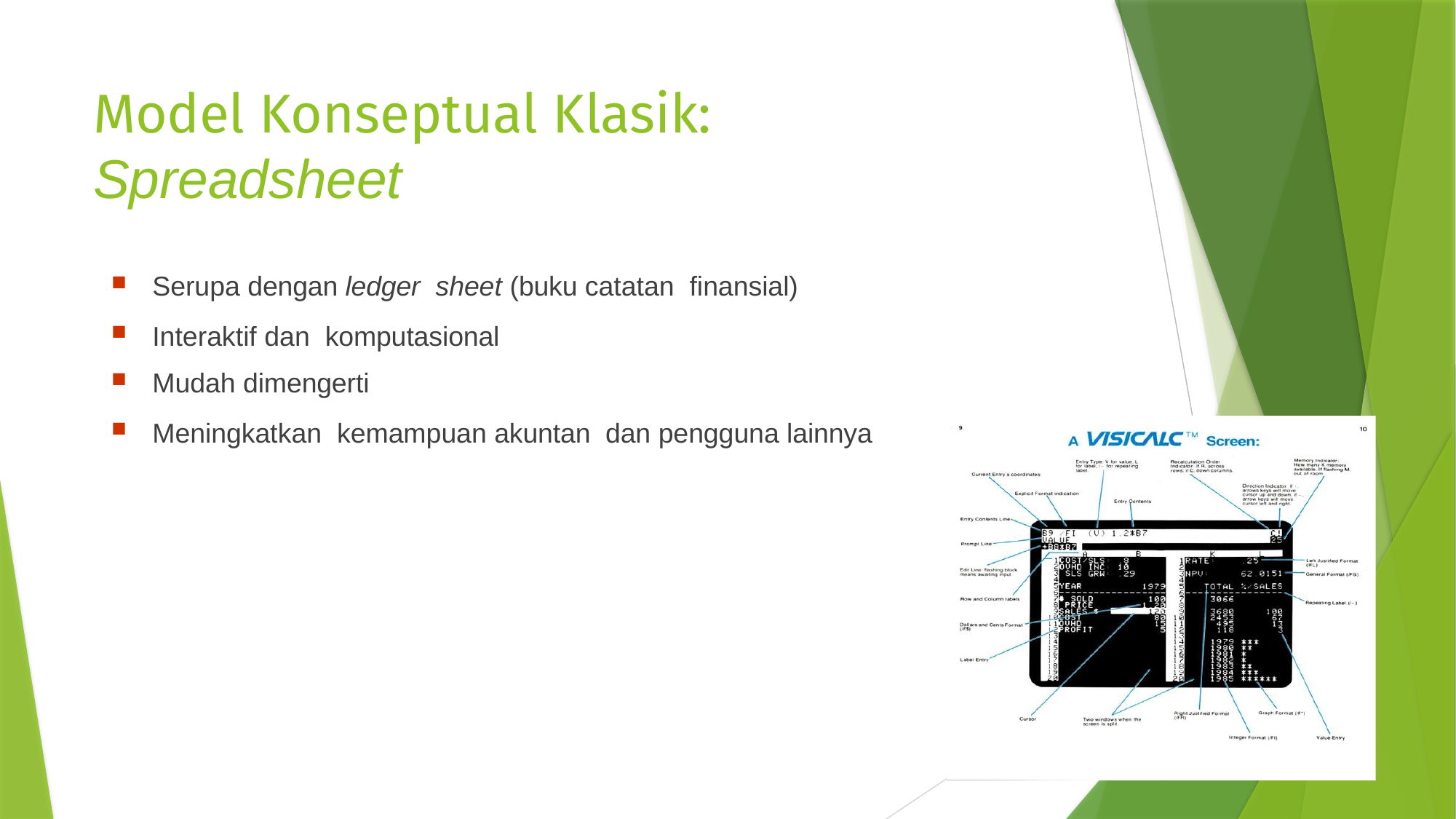

# Model Konseptual Klasik: Spreadsheet
Serupa dengan ledger  sheet (buku catatan  finansial)
Interaktif dan  komputasional
Mudah dimengerti
Meningkatkan  kemampuan akuntan  dan pengguna lainnya